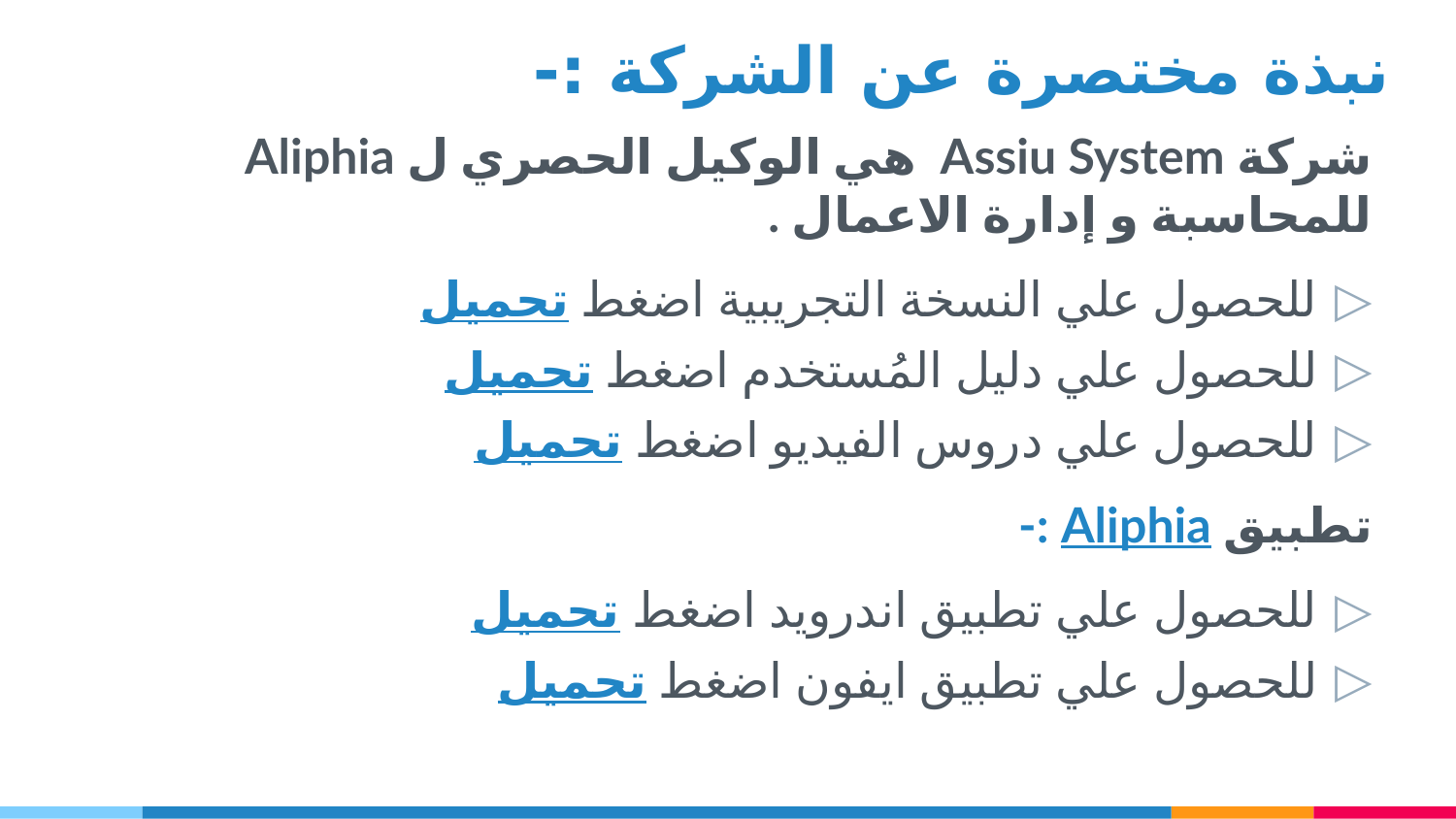

# نبذة مختصرة عن الشركة :-
شركة Assiu System  هي الوكيل الحصري ل Aliphia  للمحاسبة و إدارة الاعمال .

للحصول علي النسخة التجريبية اضغط تحميل
للحصول علي دليل المُستخدم اضغط تحميل
للحصول علي دروس الفيديو اضغط تحميل

تطبيق Aliphia :-

للحصول علي تطبيق اندرويد اضغط تحميل
للحصول علي تطبيق ايفون اضغط تحميل